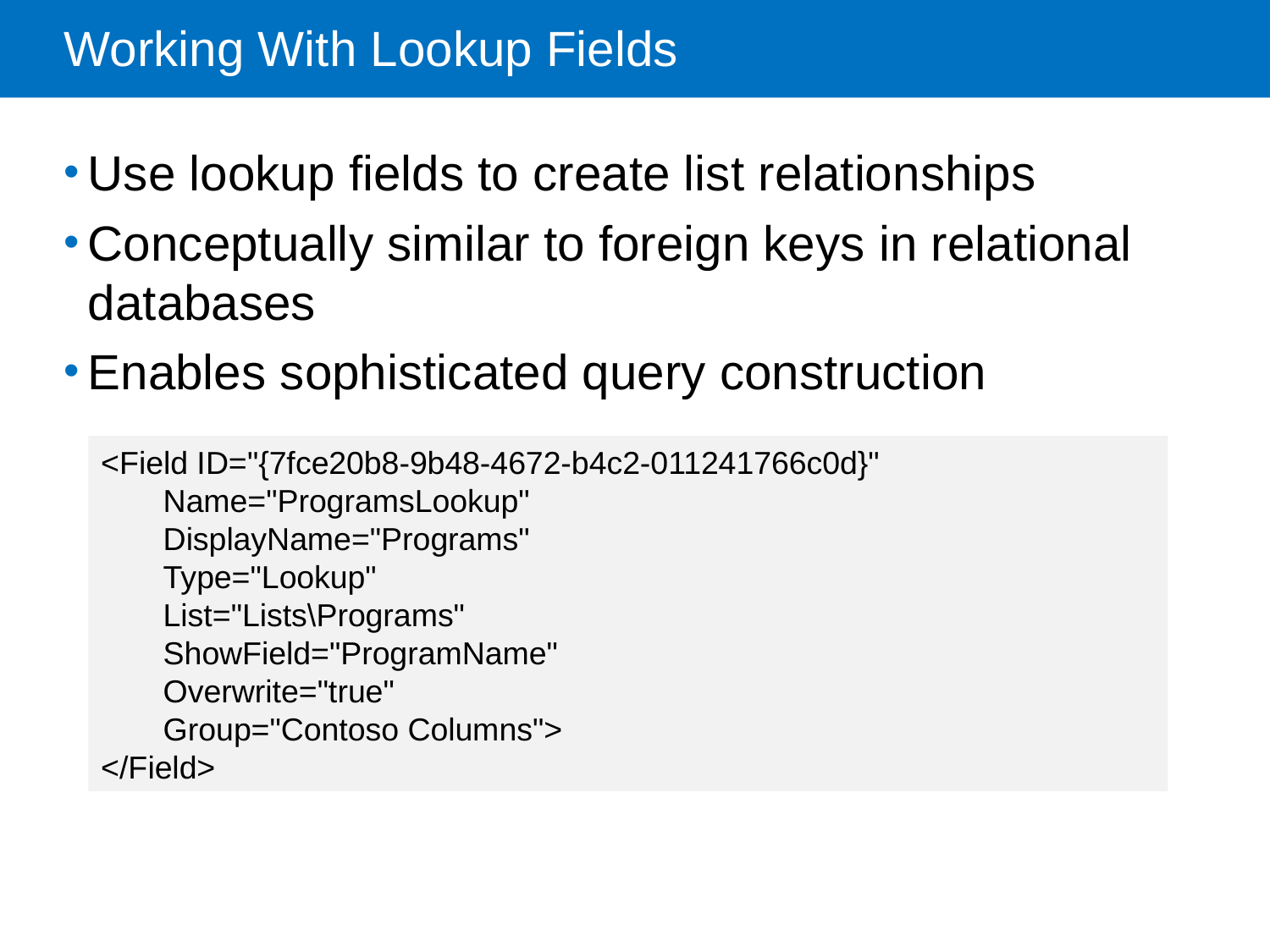

# Working With Lookup Fields
Use lookup fields to create list relationships
Conceptually similar to foreign keys in relational databases
Enables sophisticated query construction
<Field ID="{7fce20b8-9b48-4672-b4c2-011241766c0d}"
       Name="ProgramsLookup"
       DisplayName="Programs"
       Type="Lookup"
       List="Lists\Programs"
       ShowField="ProgramName"
       Overwrite="true"
       Group="Contoso Columns">
</Field>